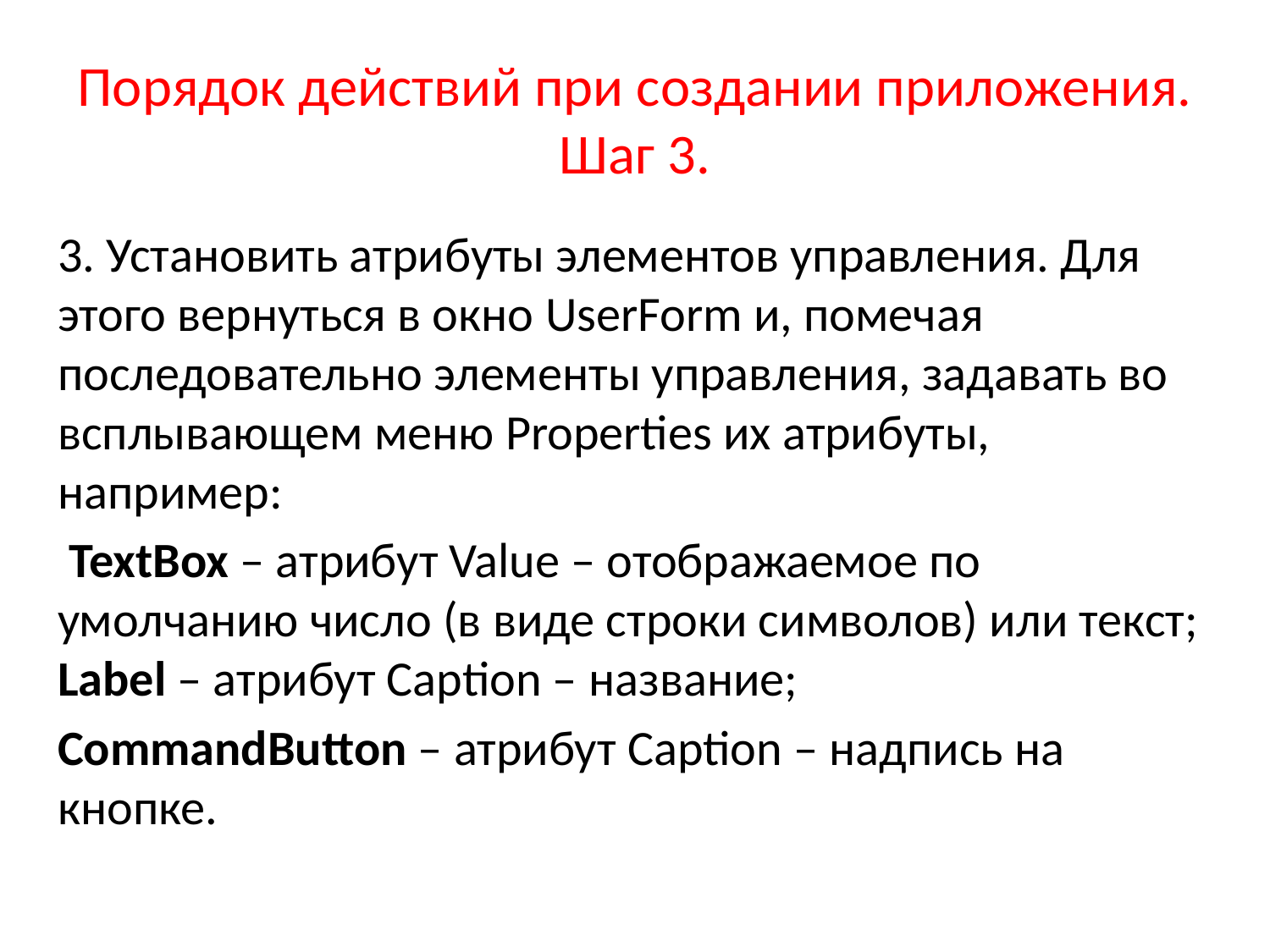

# Порядок действий при создании приложения. Шаг 3.
3. Установить атрибуты элементов управления. Для этого вернуться в окно UserForm и, помечая последовательно элементы управления, задавать во всплывающем меню Properties их атрибуты, например:
 TextBox – атрибут Value – отображаемое по умолчанию число (в виде строки символов) или текст; Label – атрибут Caption – название;
CommandButton – атрибут Caption – надпись на кнопке.